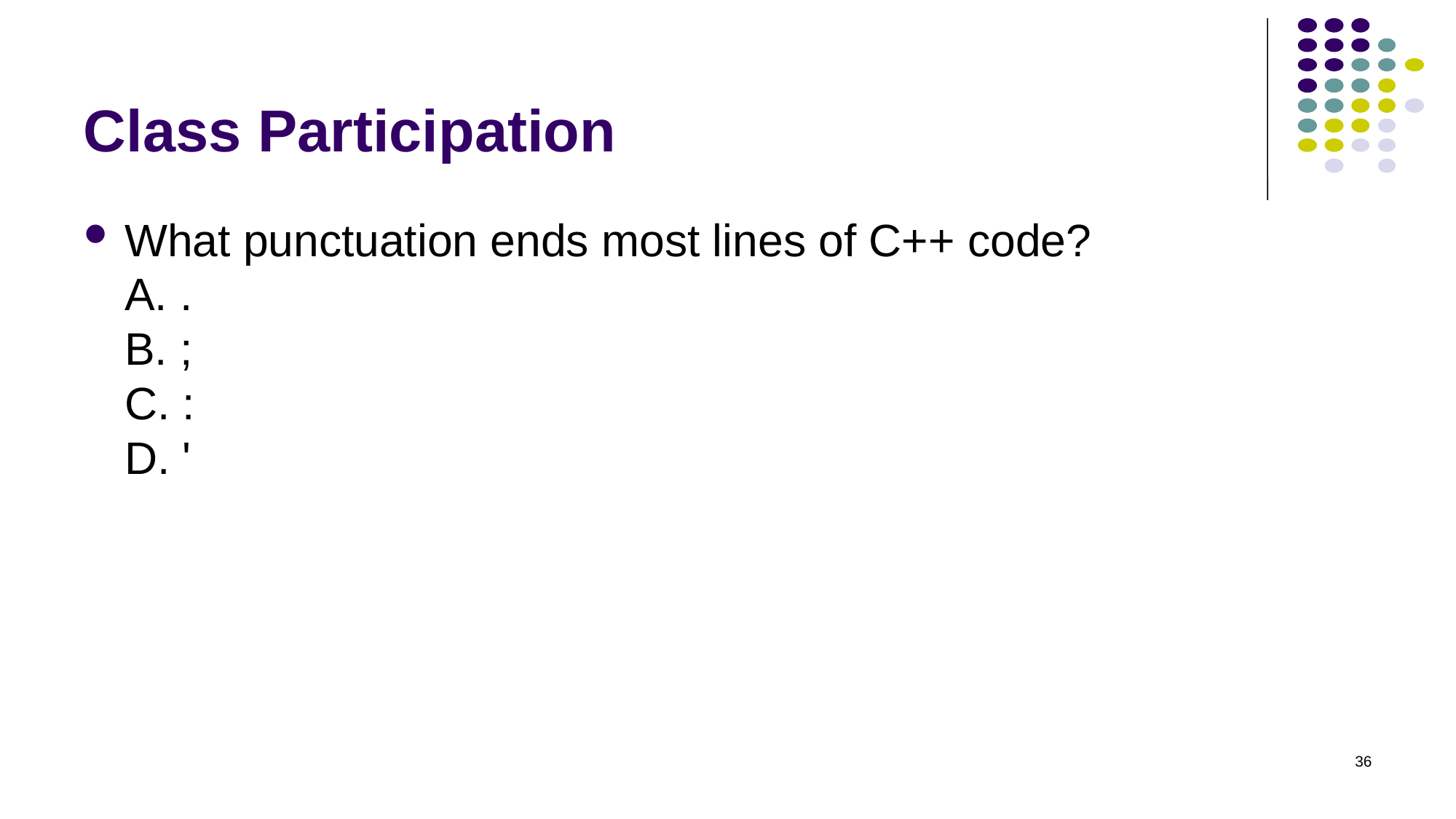

# Class Participation
What punctuation ends most lines of C++ code?
A. . 
B. ; 
C. : 
D. '
36